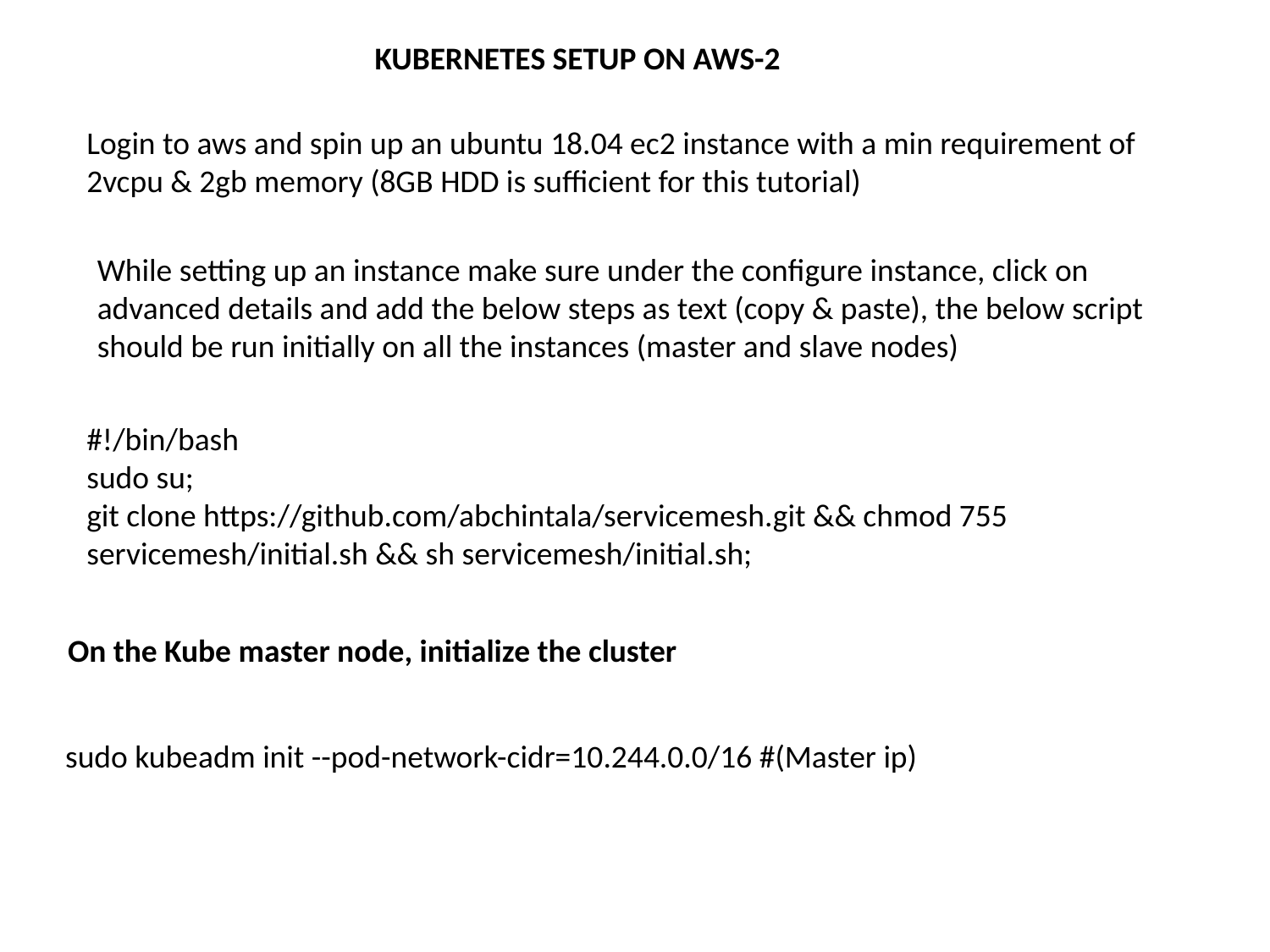

KUBERNETES SETUP ON AWS-2
Login to aws and spin up an ubuntu 18.04 ec2 instance with a min requirement of 2vcpu & 2gb memory (8GB HDD is sufficient for this tutorial)
While setting up an instance make sure under the configure instance, click on advanced details and add the below steps as text (copy & paste), the below script should be run initially on all the instances (master and slave nodes)
#!/bin/bash
sudo su;
git clone https://github.com/abchintala/servicemesh.git && chmod 755 servicemesh/initial.sh && sh servicemesh/initial.sh;
On the Kube master node, initialize the cluster
sudo kubeadm init --pod-network-cidr=10.244.0.0/16 #(Master ip)